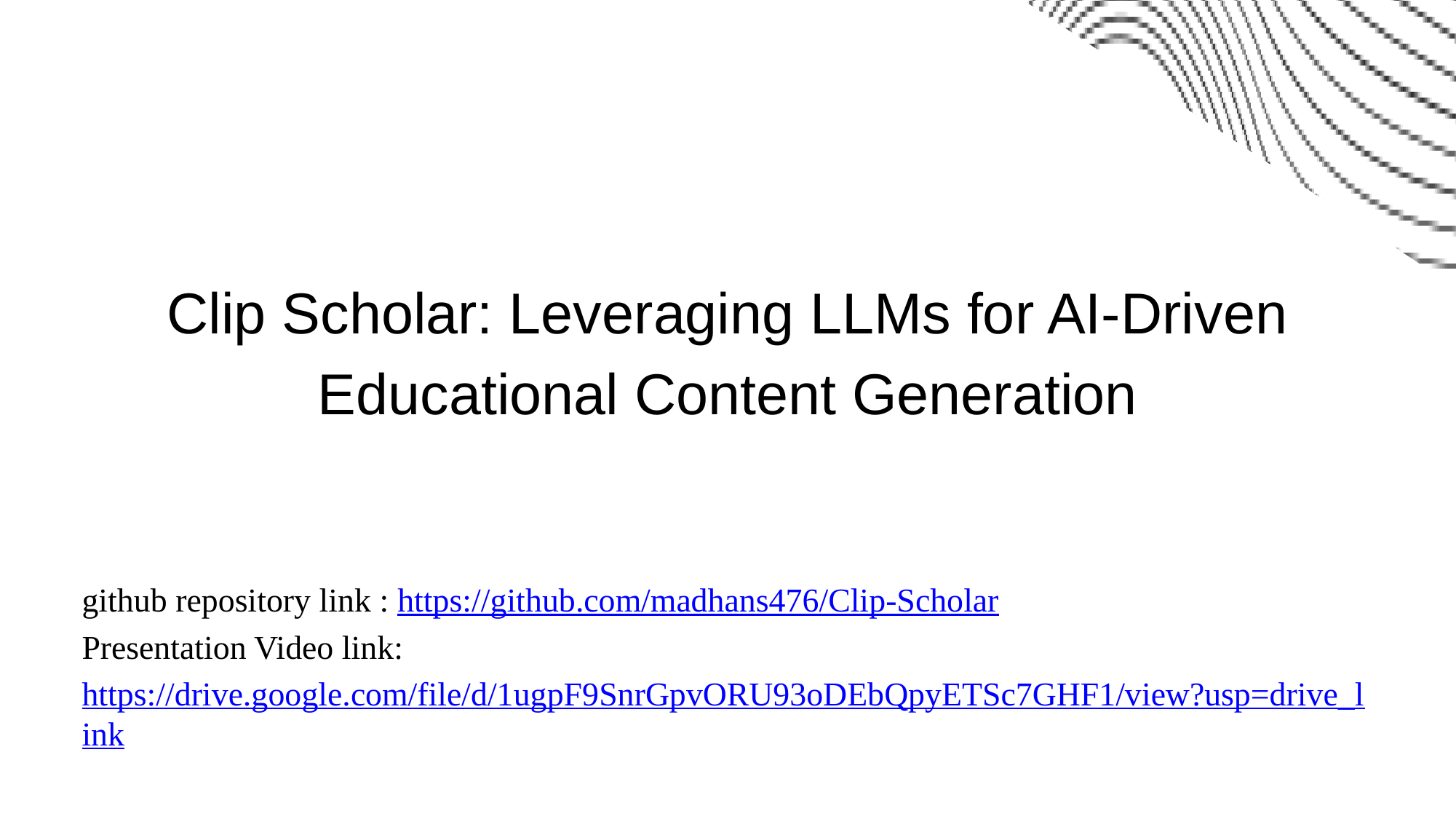

Clip Scholar: Leveraging LLMs for AI-Driven Educational Content Generation
github repository link : https://github.com/madhans476/Clip-Scholar
Presentation Video link: https://drive.google.com/file/d/1ugpF9SnrGpvORU93oDEbQpyETSc7GHF1/view?usp=drive_link